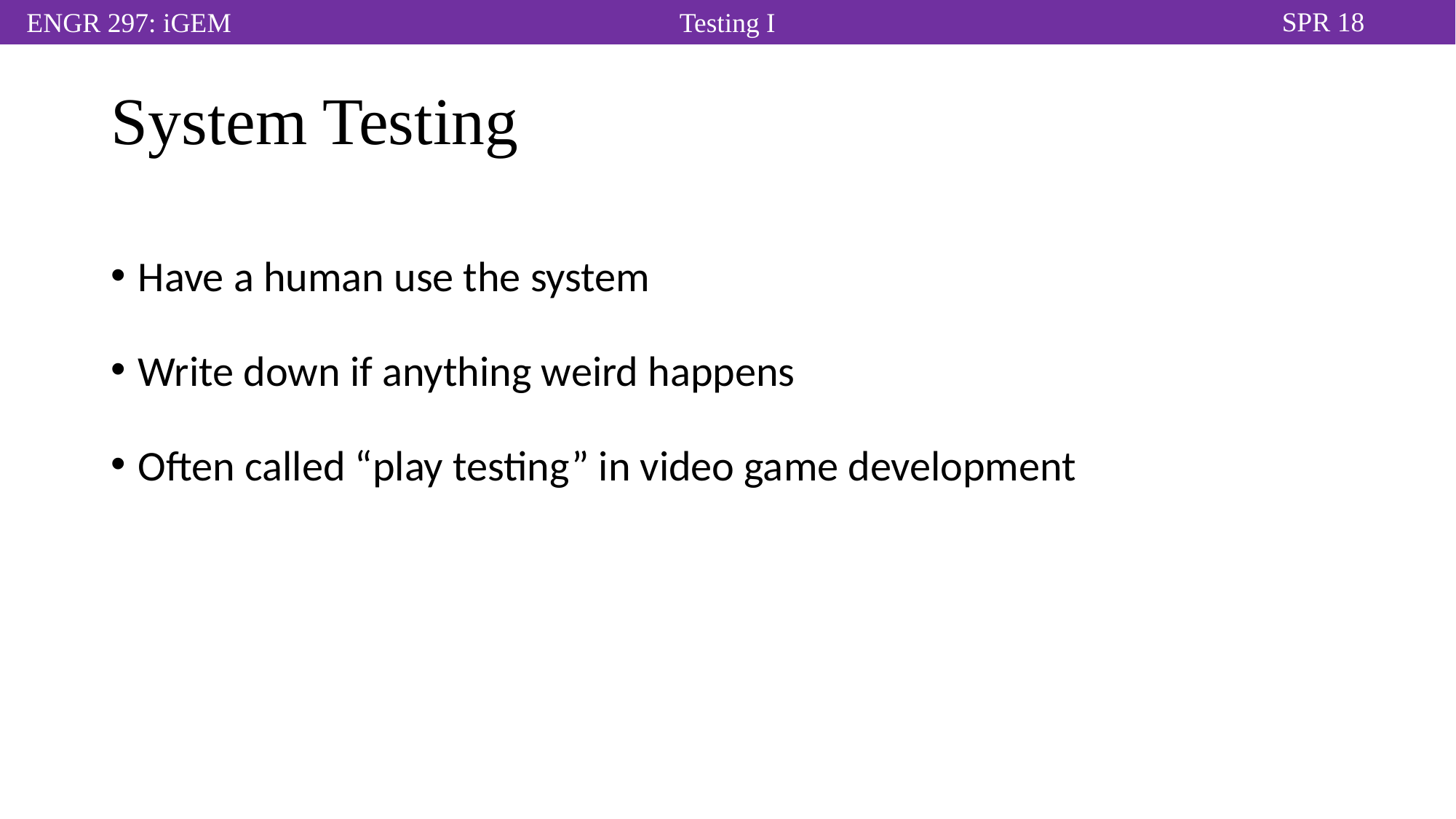

# System Testing
Have a human use the system
Write down if anything weird happens
Often called “play testing” in video game development